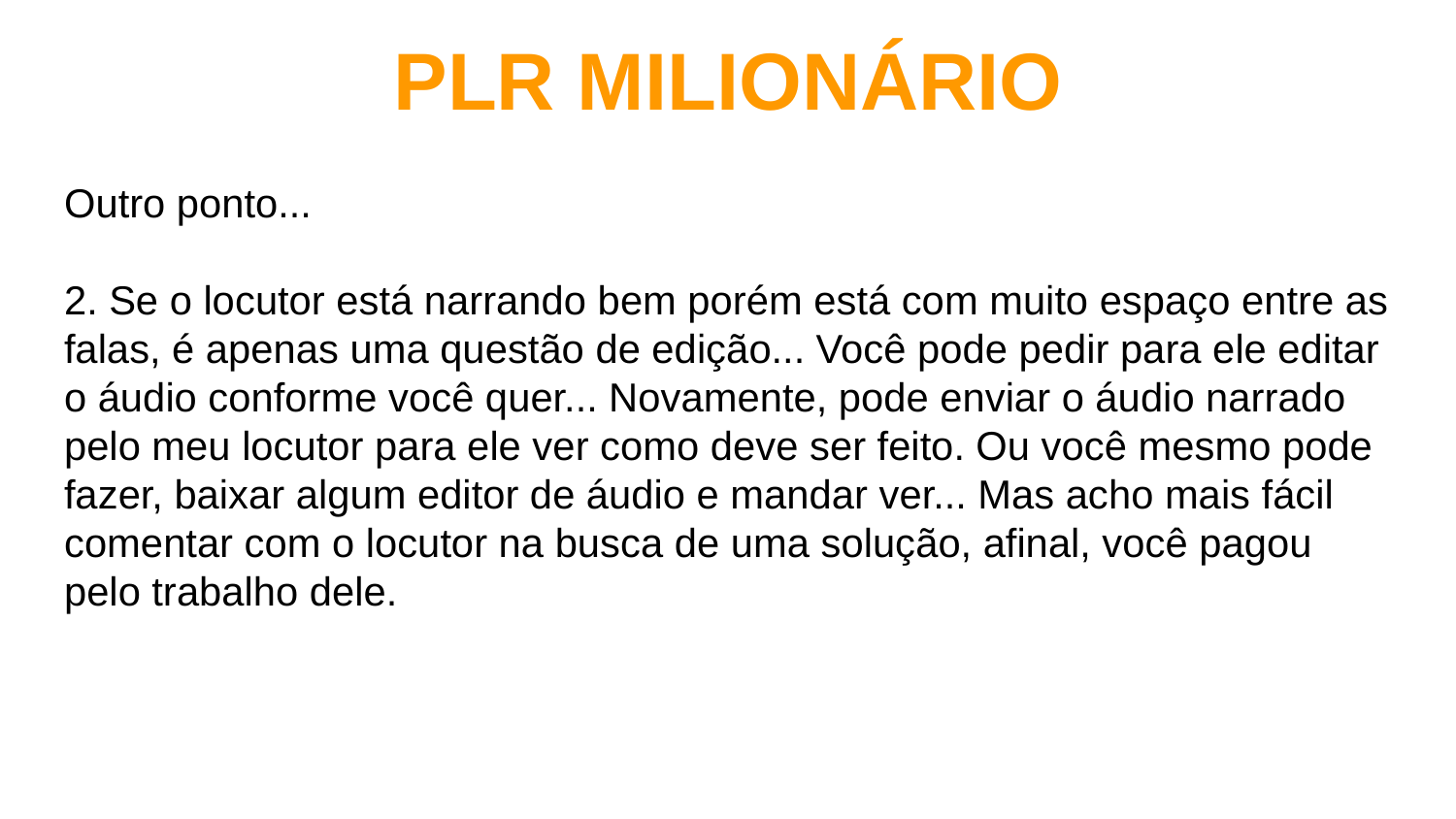

PLR MILIONÁRIO
Outro ponto...

2. Se o locutor está narrando bem porém está com muito espaço entre as falas, é apenas uma questão de edição... Você pode pedir para ele editar o áudio conforme você quer... Novamente, pode enviar o áudio narrado pelo meu locutor para ele ver como deve ser feito. Ou você mesmo pode fazer, baixar algum editor de áudio e mandar ver... Mas acho mais fácil comentar com o locutor na busca de uma solução, afinal, você pagou pelo trabalho dele.